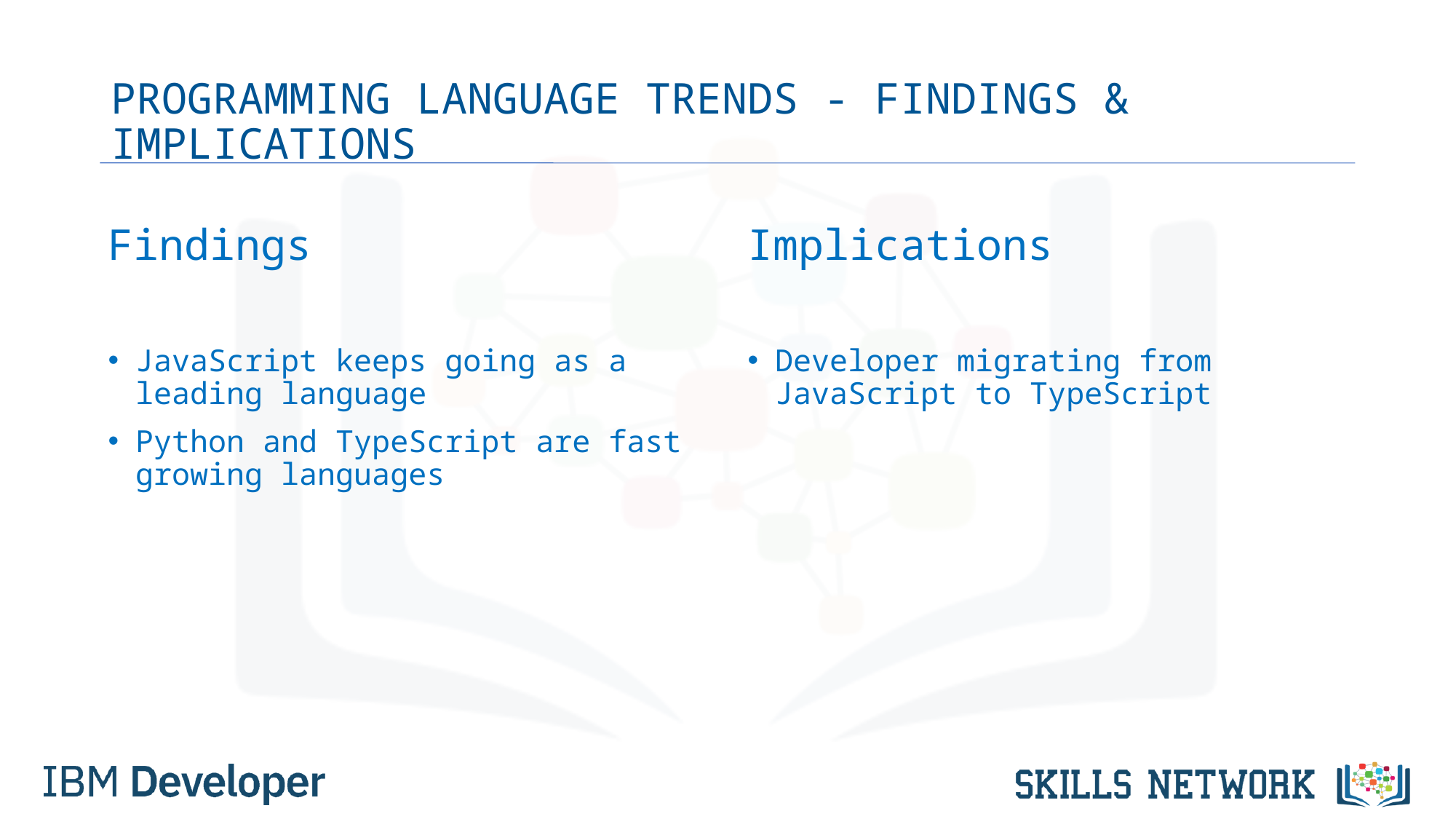

# PROGRAMMING LANGUAGE TRENDS - FINDINGS & IMPLICATIONS
Findings

JavaScript keeps going as a leading language
Python and TypeScript are fast growing languages
Implications

Developer migrating from JavaScript to TypeScript